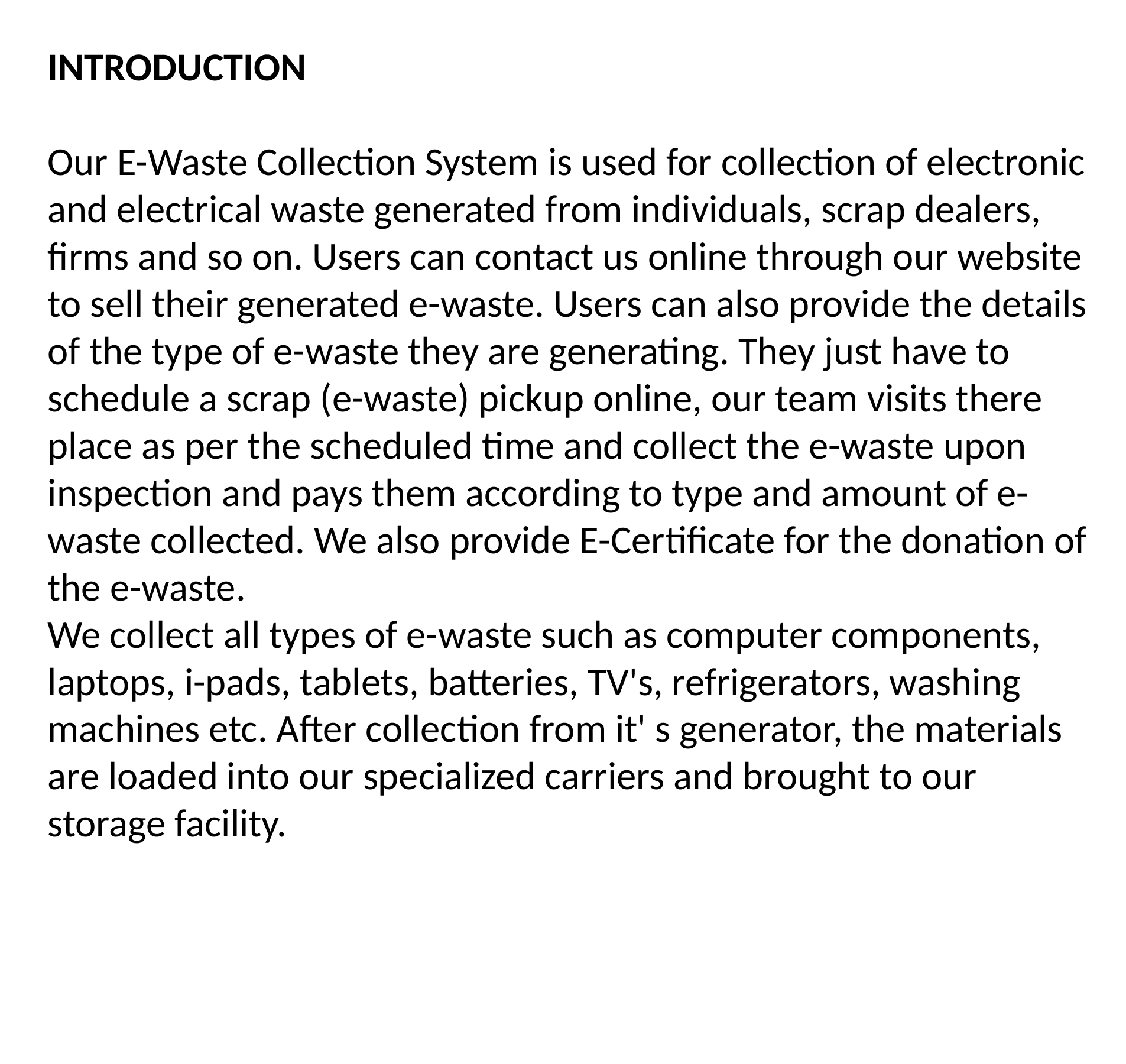

INTRODUCTION

Our E-Waste Collection System is used for collection of electronic and electrical waste generated from individuals, scrap dealers, firms and so on. Users can contact us online through our website to sell their generated e-waste. Users can also provide the details of the type of e-waste they are generating. They just have to schedule a scrap (e-waste) pickup online, our team visits there place as per the scheduled time and collect the e-waste upon inspection and pays them according to type and amount of e-waste collected. We also provide E-Certificate for the donation of the e-waste.
We collect all types of e-waste such as computer components, laptops, i-pads, tablets, batteries, TV's, refrigerators, washing machines etc. After collection from it' s generator, the materials are loaded into our specialized carriers and brought to our storage facility.